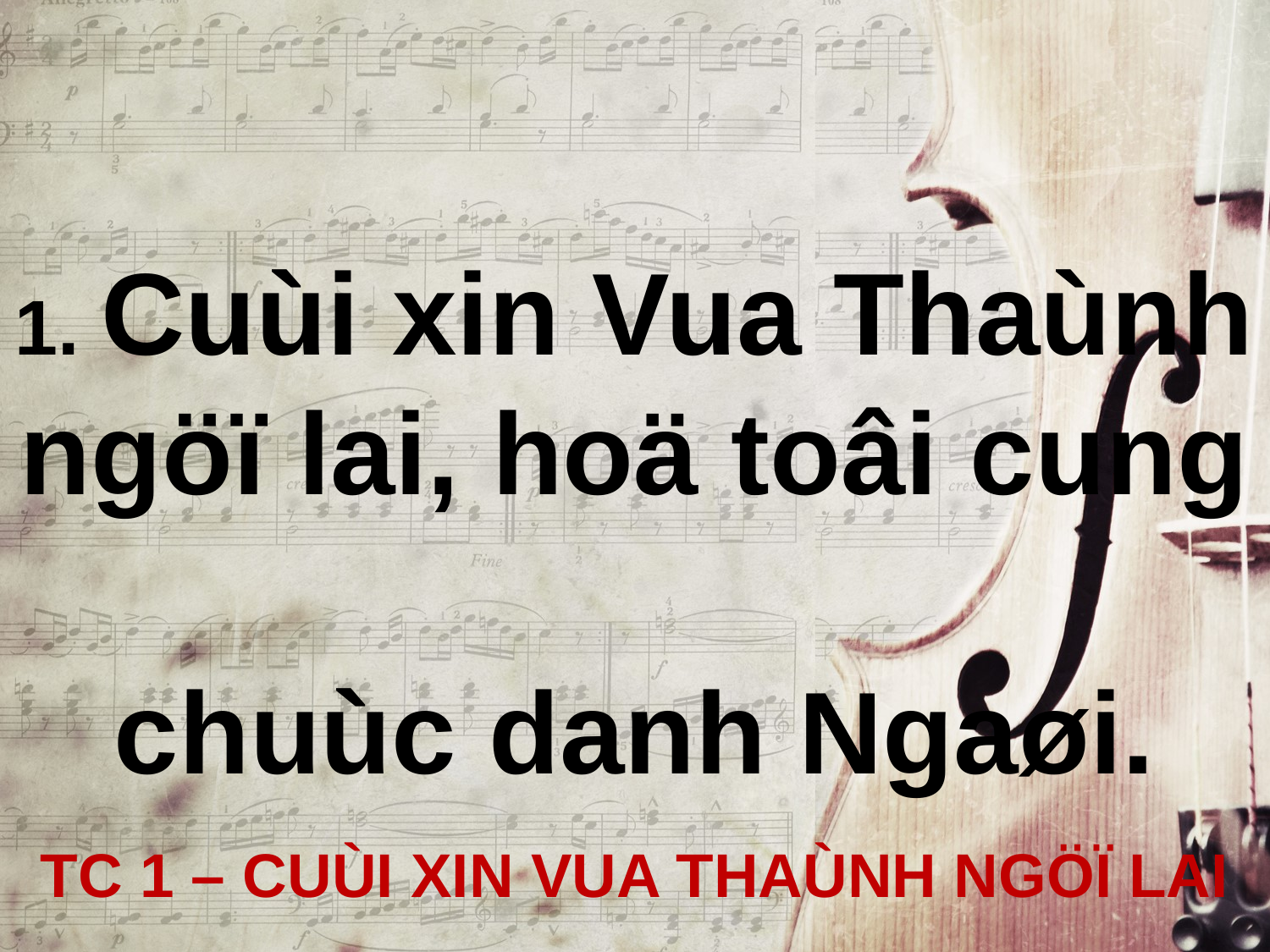

1. Cuùi xin Vua Thaùnh ngöï lai, hoä toâi cung
chuùc danh Ngaøi.
TC 1 – CUÙI XIN VUA THAÙNH NGÖÏ LAI